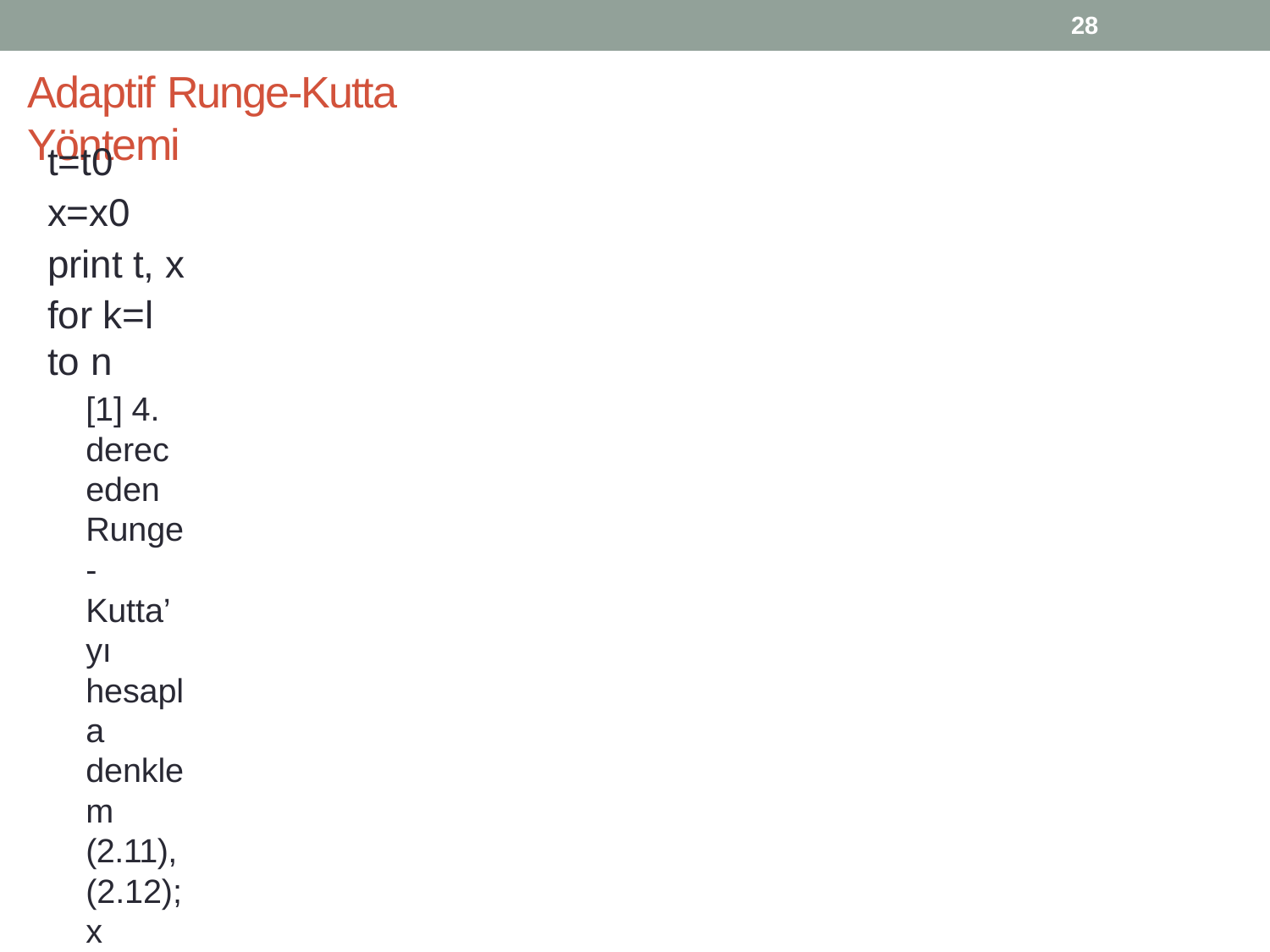

28
# Adaptif Runge-Kutta Yöntemi
t=t0  x=x0  print t, x
for k=l to n
[1] 4. dereceden Runge-Kutta’yı hesapla denklem (2.11), (2.12); x
5. dereceden Runge-Kutta’yı hesapla denklem (2.13), (2.14); y  if | x-y | < ε then
x=y  t=t+h  h=3h
else
h=h/10
goto [1]
end if  print t, x
next k